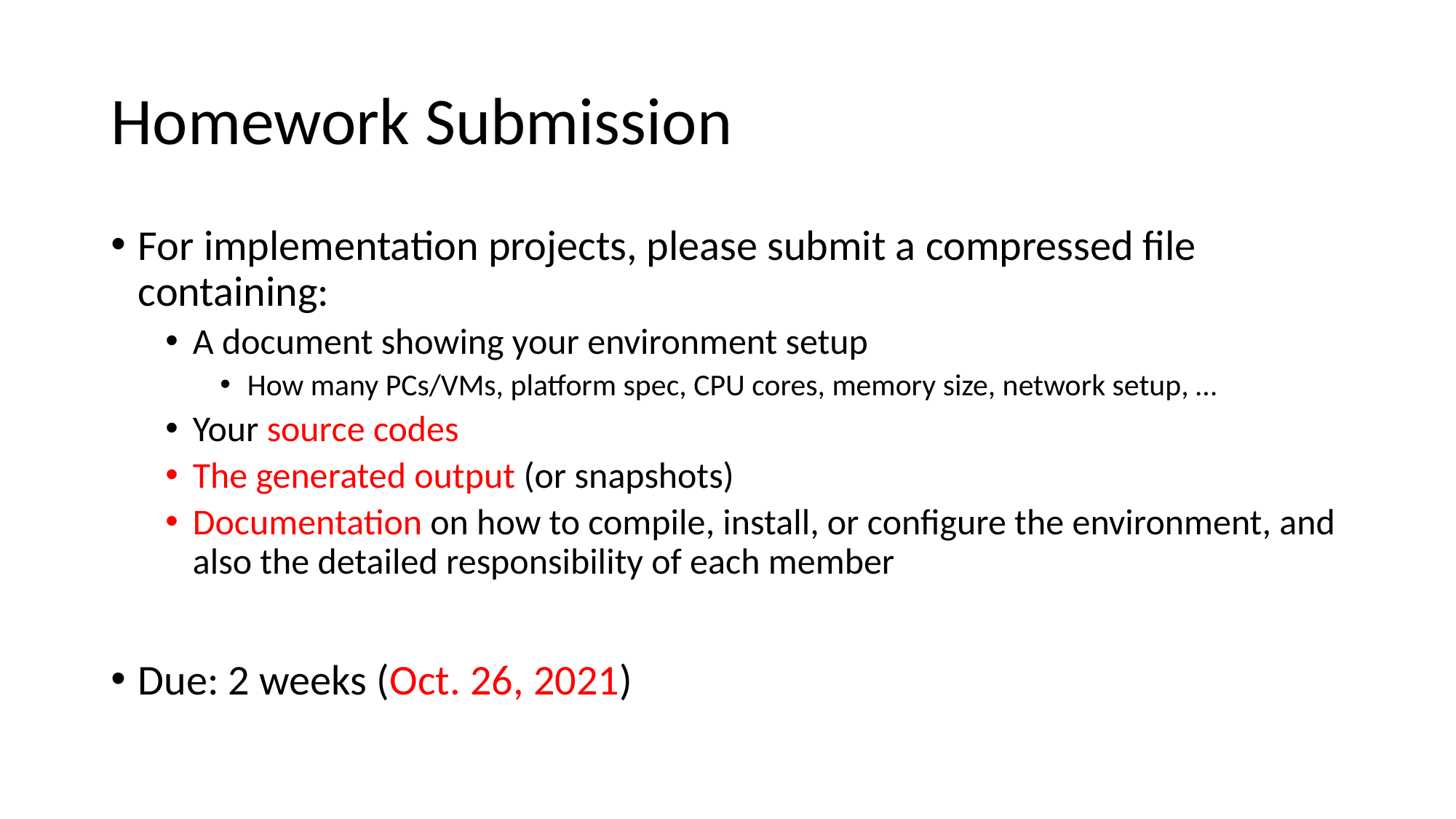

# Homework Submission
For implementation projects, please submit a compressed file containing:
A document showing your environment setup
How many PCs/VMs, platform spec, CPU cores, memory size, network setup, …
Your source codes
The generated output (or snapshots)
Documentation on how to compile, install, or configure the environment, and also the detailed responsibility of each member

Due: 2 weeks (Oct. 26, 2021)